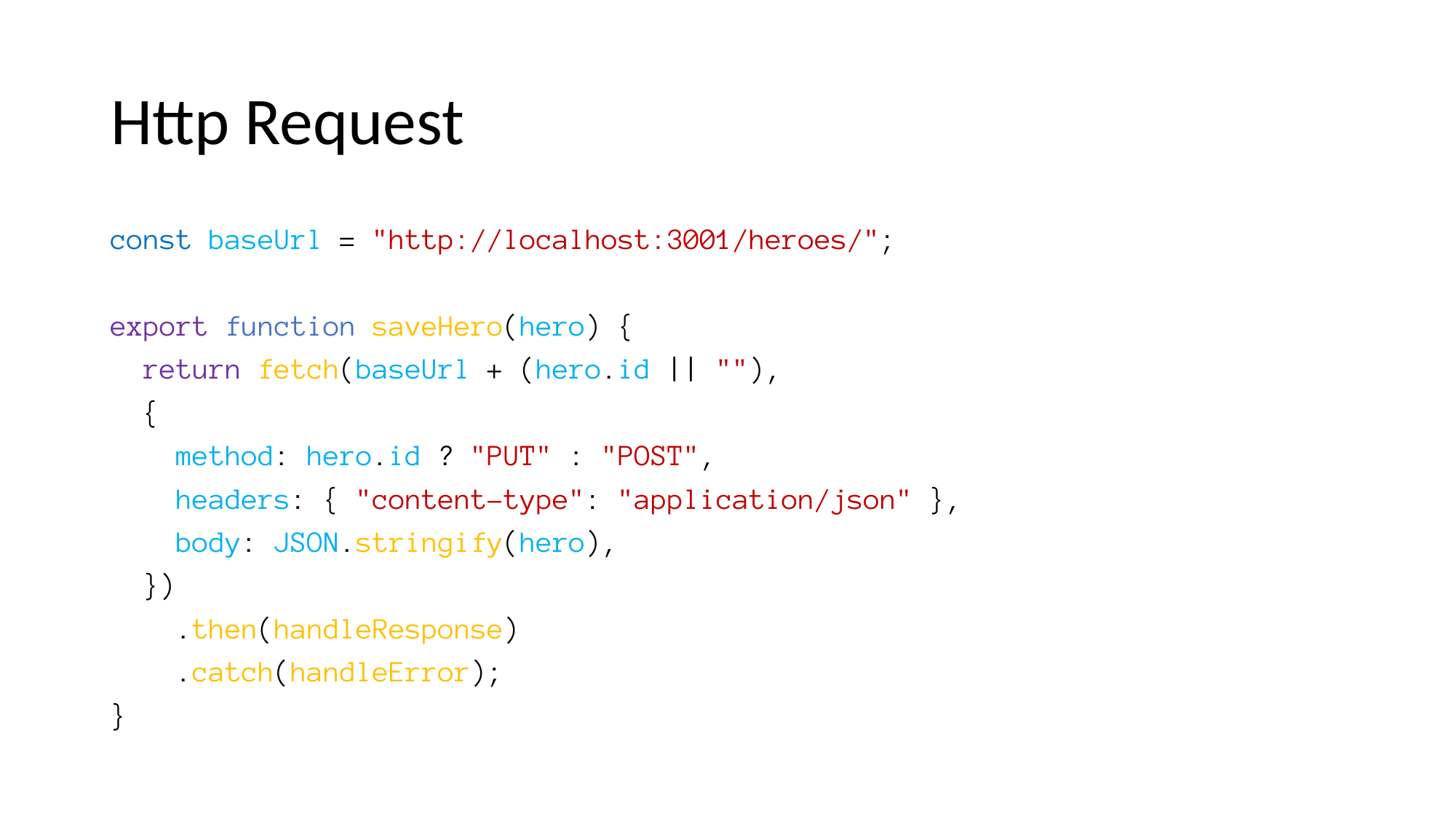

# Http Request
const baseUrl = "http://localhost:3001/heroes/";

export function saveHero(hero) {
  return fetch(baseUrl + (hero.id || ""),
  {
    method: hero.id ? "PUT" : "POST",
    headers: { "content-type": "application/json" },
    body: JSON.stringify(hero),
  })
    .then(handleResponse)
    .catch(handleError);
}